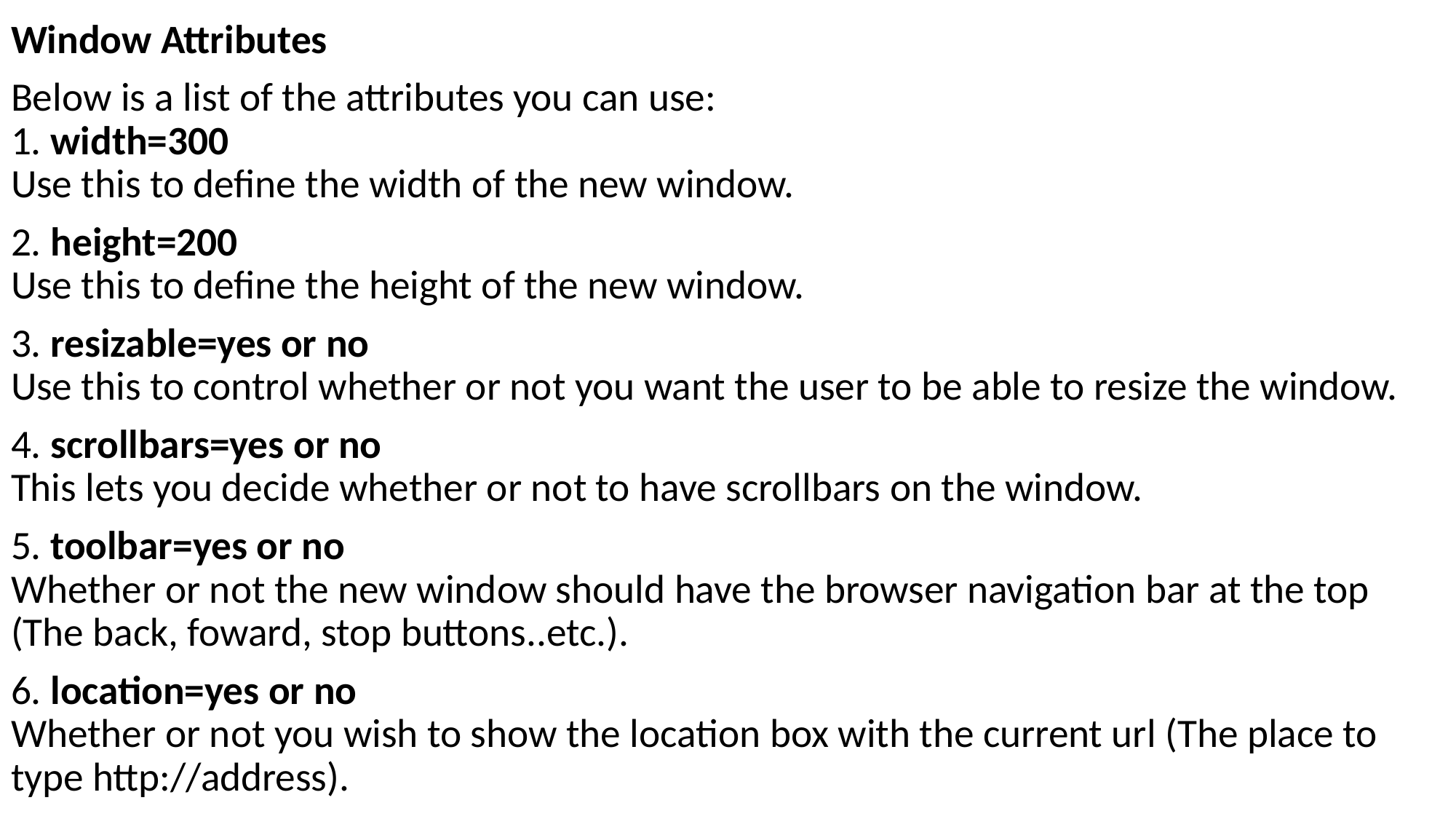

Window Attributes
Below is a list of the attributes you can use:
1. width=300
Use this to define the width of the new window.
2. height=200
Use this to define the height of the new window.
3. resizable=yes or no
Use this to control whether or not you want the user to be able to resize the window.
4. scrollbars=yes or no
This lets you decide whether or not to have scrollbars on the window.
5. toolbar=yes or no
Whether or not the new window should have the browser navigation bar at the top (The back, foward, stop buttons..etc.).
6. location=yes or no
Whether or not you wish to show the location box with the current url (The place to type http://address).